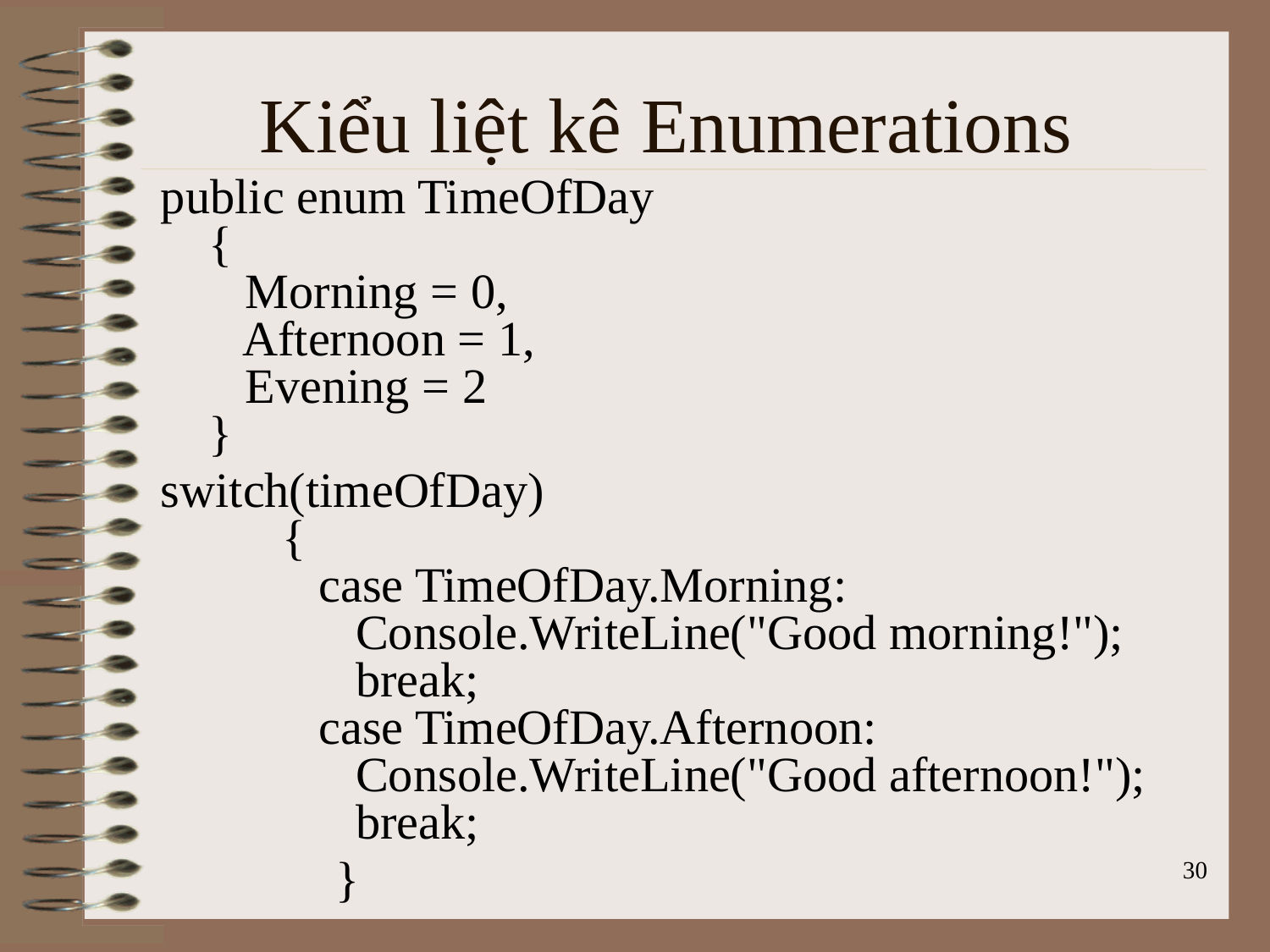

# Kiểu liệt kê Enumerations
public enum TimeOfDay
{
   Morning = 0,
   Afternoon = 1,
   Evening = 2
}
switch(timeOfDay)
      {
         case TimeOfDay.Morning:
            Console.WriteLine("Good morning!");
            break;
         case TimeOfDay.Afternoon:
            Console.WriteLine("Good afternoon!");
            break;
		}
30